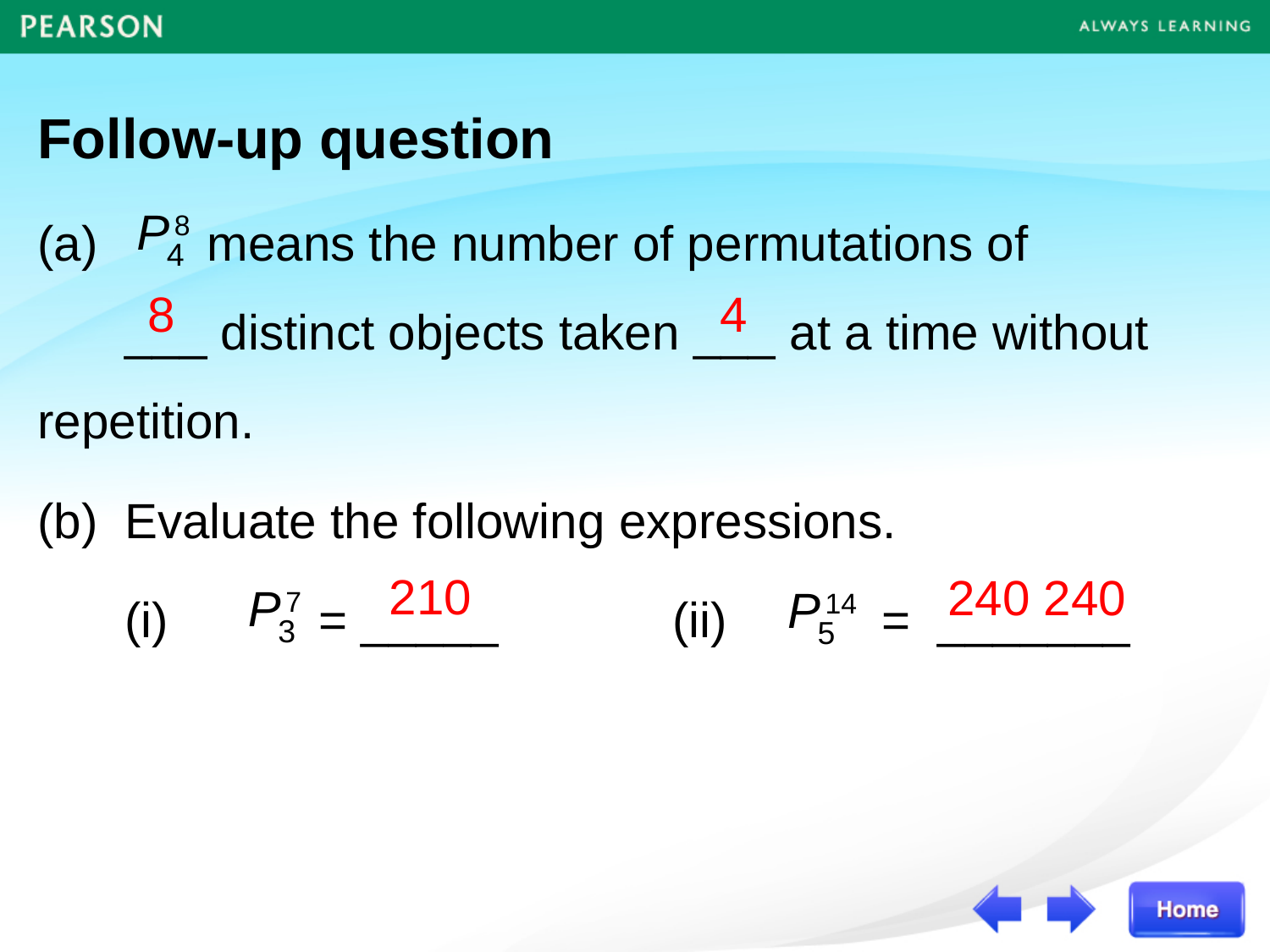

Follow-up question
(a)	      means the number of permutations of
   	___ distinct objects taken ___ at a time without 	repetition.
(b)	Evaluate the following expressions.
	(i)	  = _____		(ii)	      =  _______
P 8
4
8
4
210
240 240
P 7
3
P 14
5